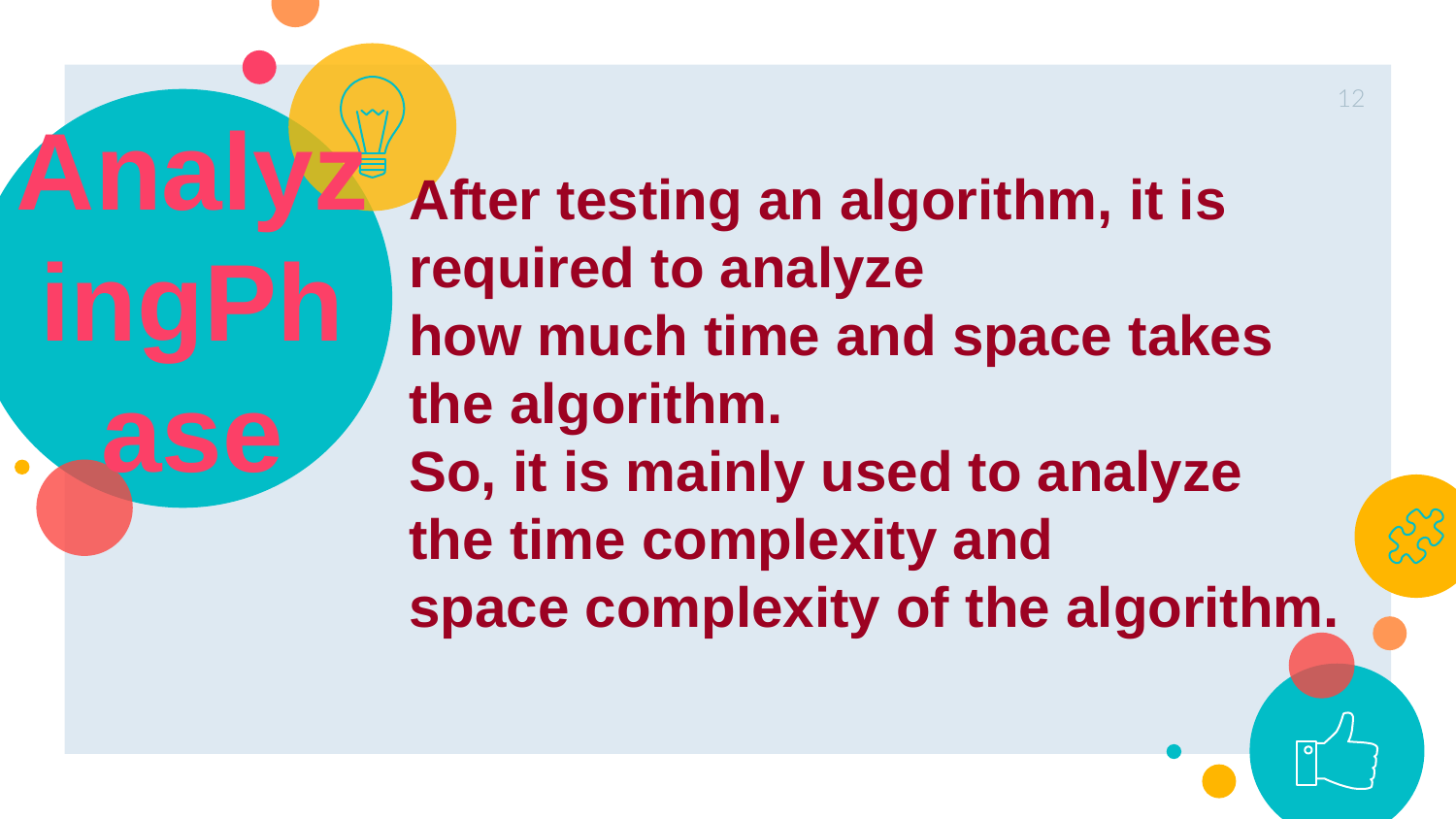

12
# AnalyzingPhase
After testing an algorithm, it is required to analyze
how much time and space takes the algorithm.
So, it is mainly used to analyze the time complexity and
space complexity of the algorithm.